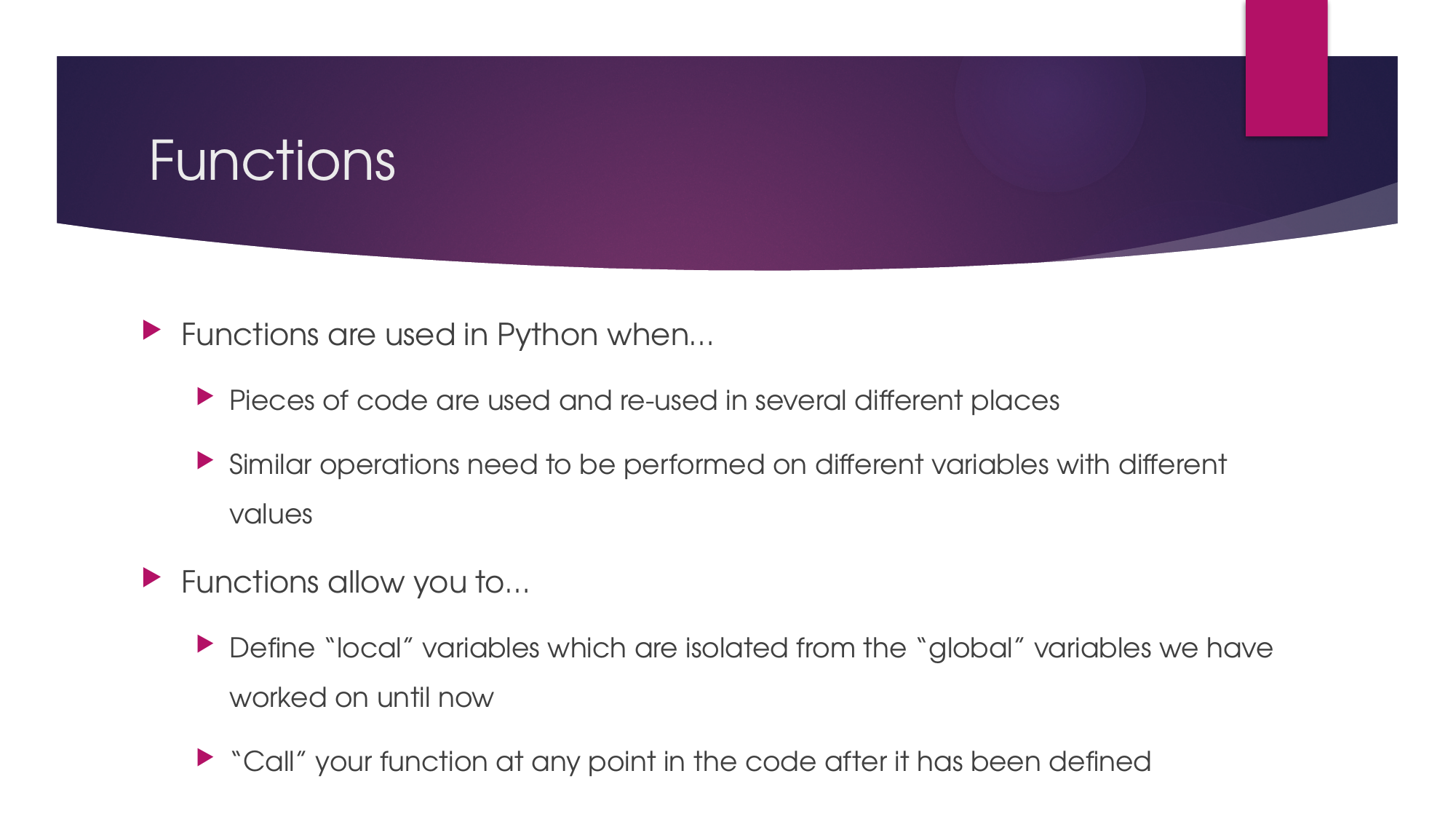

# Functions
Functions are used in Python when…
Pieces of code are used and re-used in several different places
Similar operations need to be performed on different variables with different values
Functions allow you to…
Define “local” variables which are isolated from the “global” variables we have worked on until now
“Call” your function at any point in the code after it has been defined